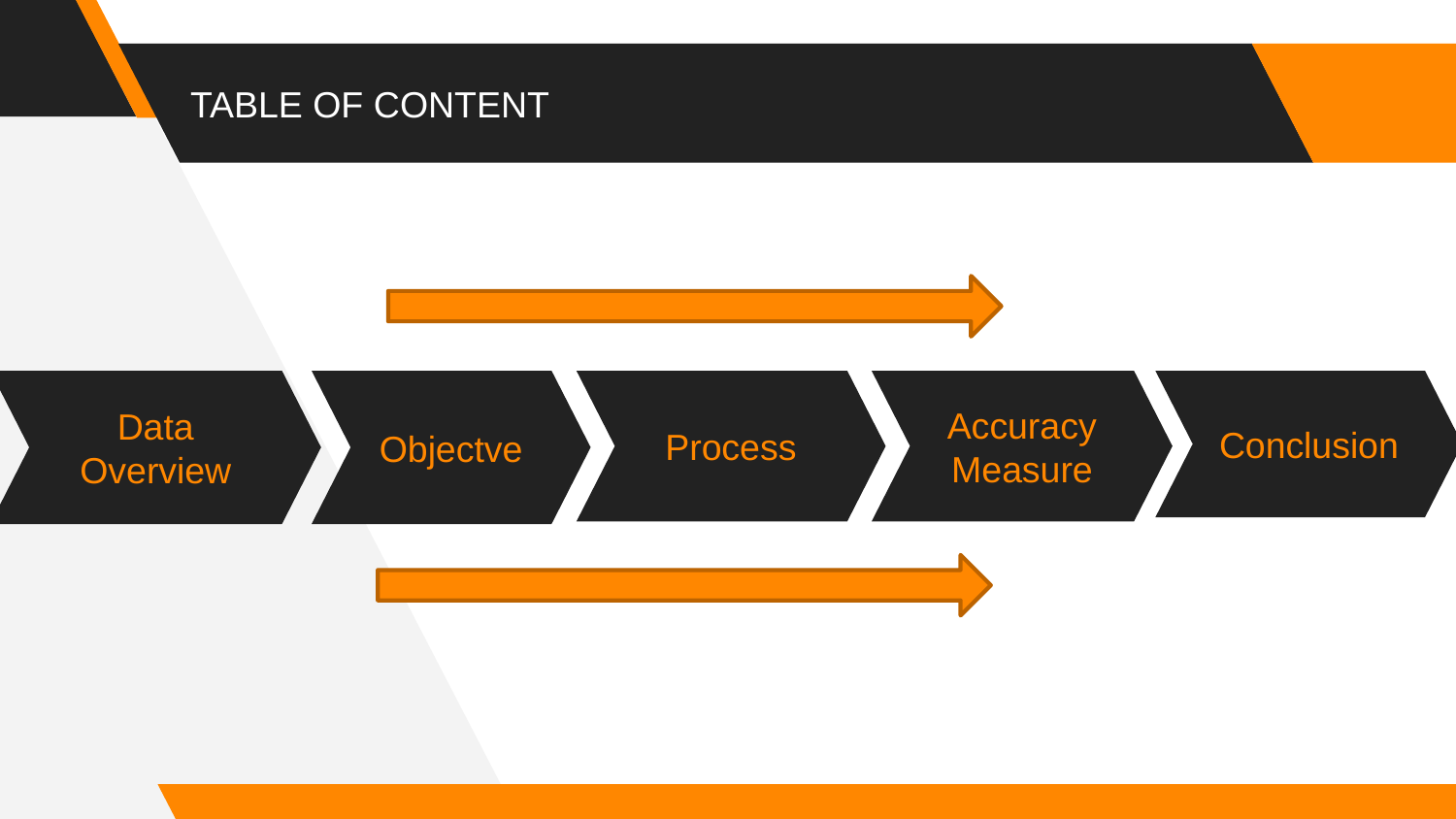

# TABLE OF CONTENT

Process
Conclusion
Data
Overview
Objectve
Accuracy
Measure